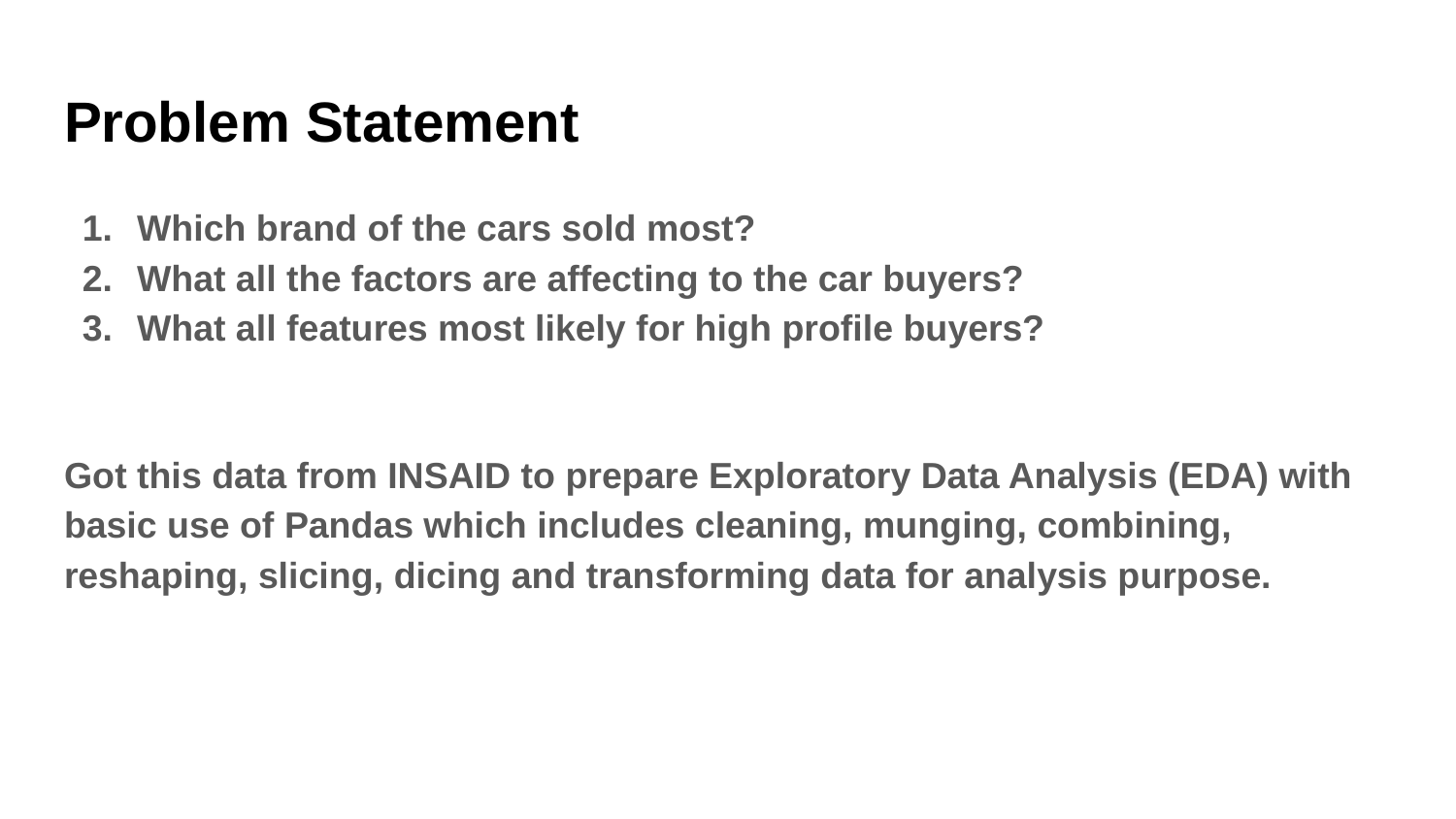

# Problem Statement

Which brand of the cars sold most?
What all the factors are affecting to the car buyers?
What all features most likely for high profile buyers?

Got this data from INSAID to prepare Exploratory Data Analysis (EDA) with basic use of Pandas which includes cleaning, munging, combining, reshaping, slicing, dicing and transforming data for analysis purpose.